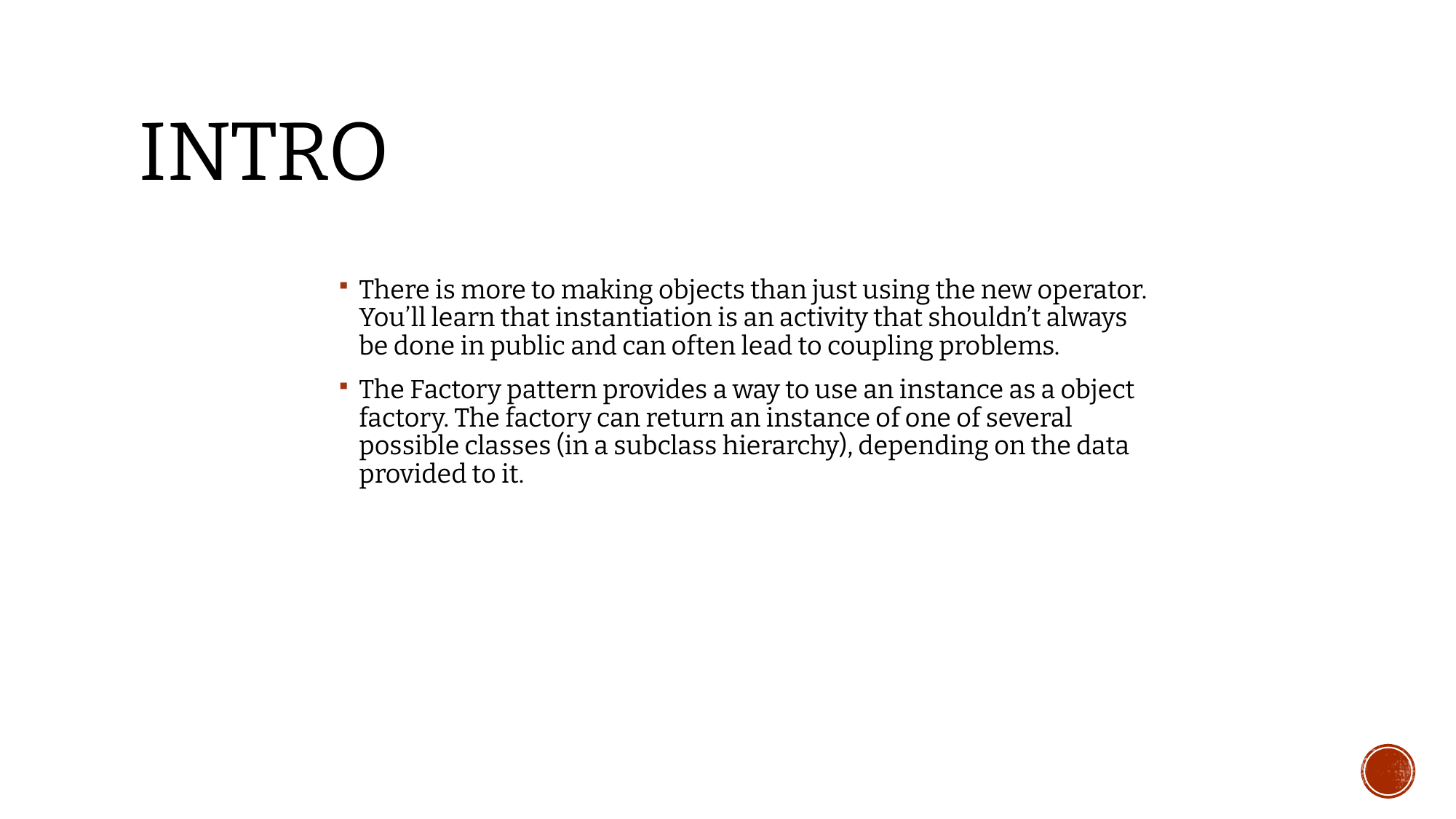

# Intro
There is more to making objects than just using the new operator. You’ll learn that instantiation is an activity that shouldn’t always be done in public and can often lead to coupling problems.
The Factory pattern provides a way to use an instance as a object factory. The factory can return an instance of one of several possible classes (in a subclass hierarchy), depending on the data provided to it.